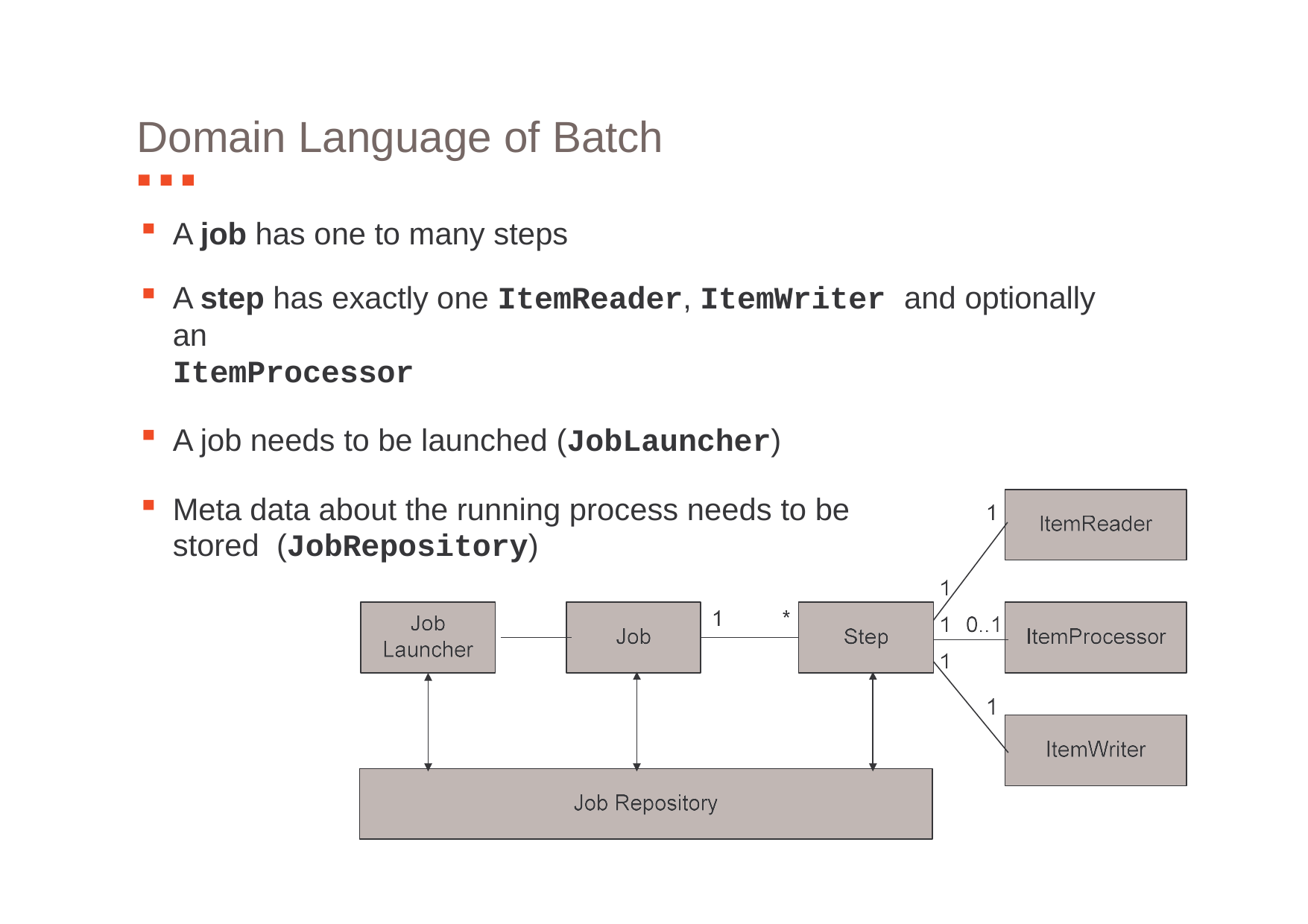

# Domain Language of Batch
A job has one to many steps
A step has exactly one ItemReader, ItemWriter and optionally an
ItemProcessor
A job needs to be launched (JobLauncher)
Meta data about the running process needs to be stored  (JobRepository)